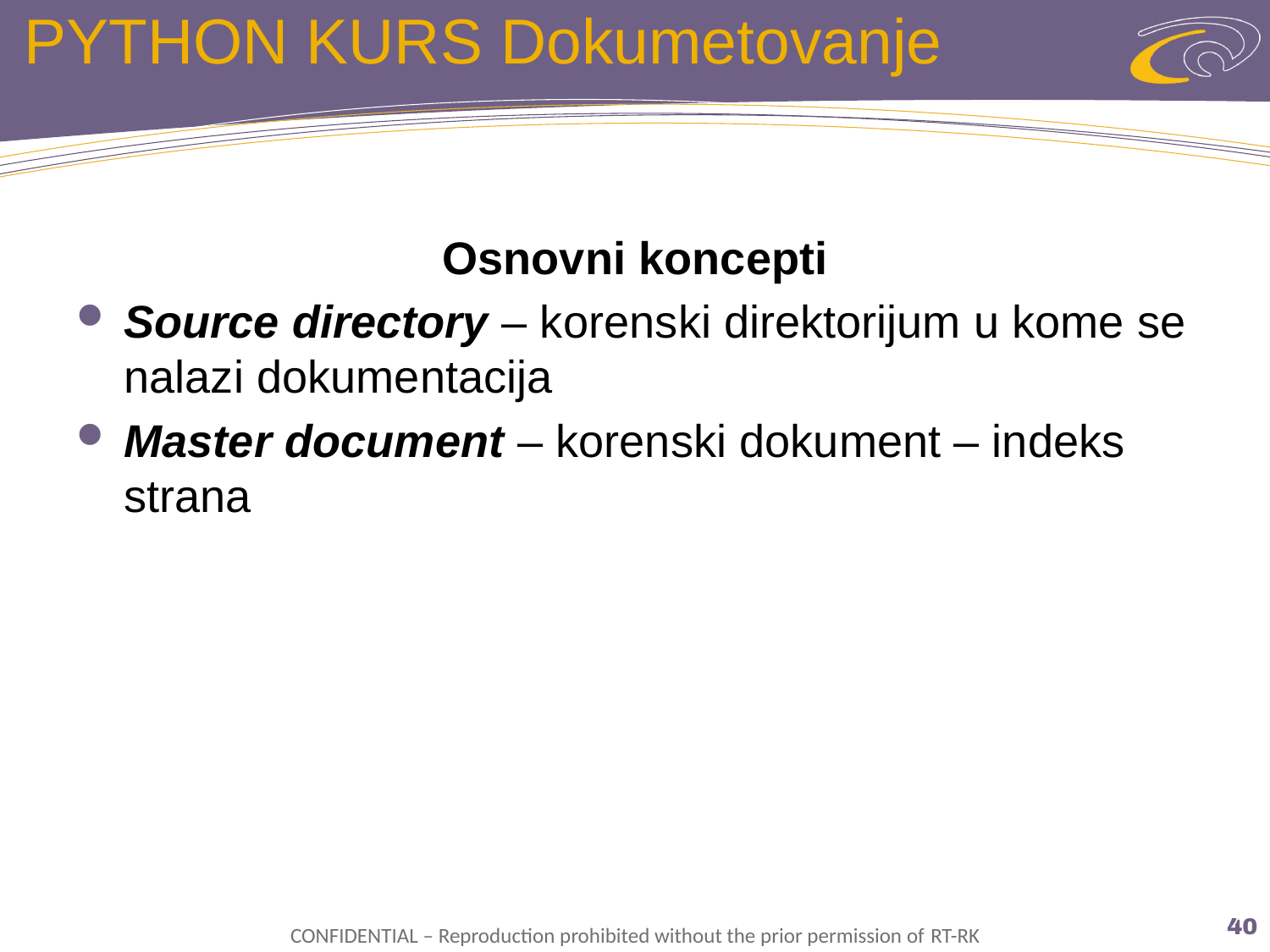

# PYTHON KURS Dokumetovanje
Osnovni koncepti
Source directory – korenski direktorijum u kome se nalazi dokumentacija
Master document – korenski dokument – indeks strana